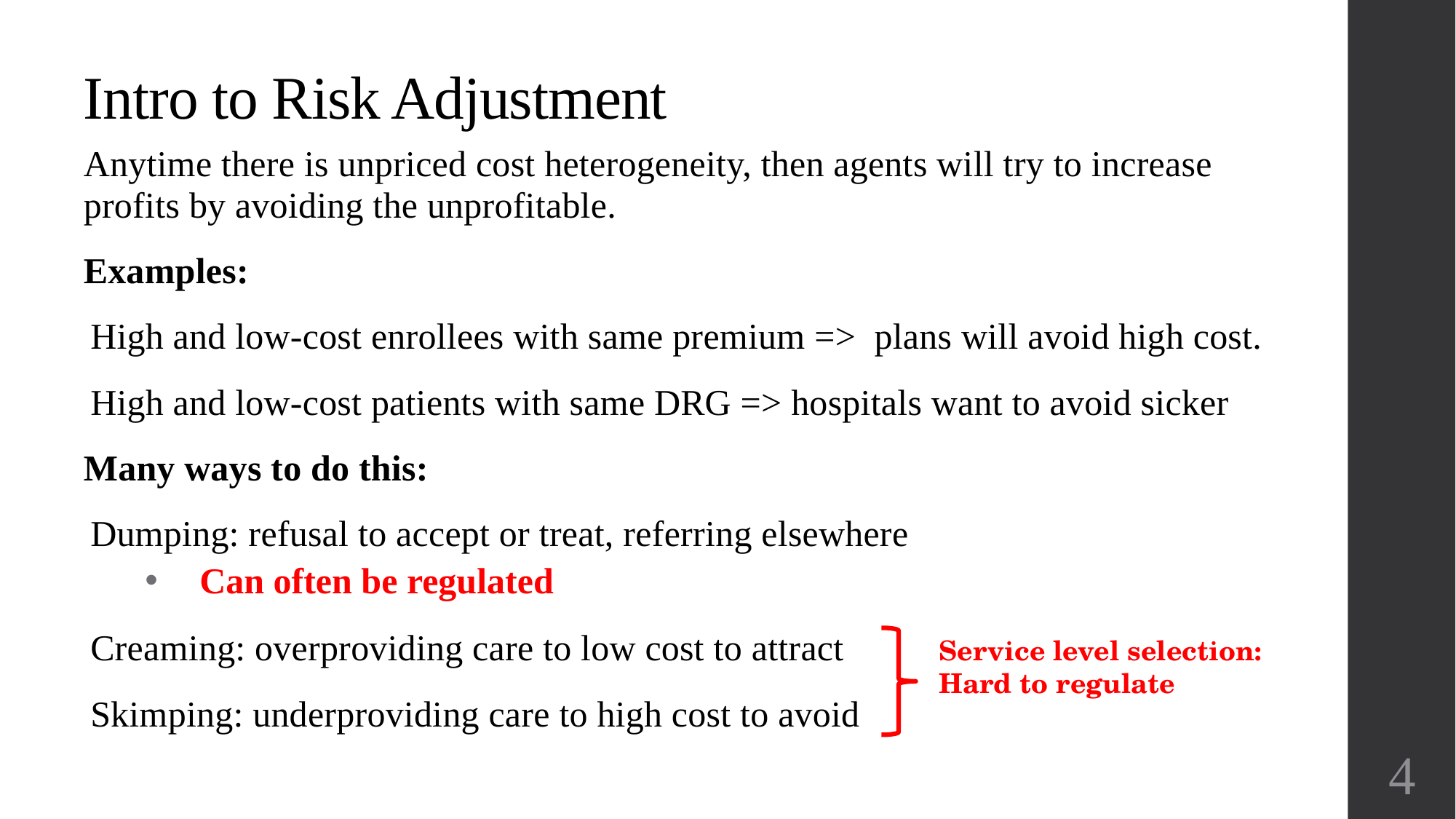

# Intro to Risk Adjustment
Anytime there is unpriced cost heterogeneity, then agents will try to increase profits by avoiding the unprofitable.
Examples:
High and low-cost enrollees with same premium =>  plans will avoid high cost.
High and low-cost patients with same DRG => hospitals want to avoid sicker
Many ways to do this:
Dumping: refusal to accept or treat, referring elsewhere
Can often be regulated
Creaming: overproviding care to low cost to attract
Skimping: underproviding care to high cost to avoid

Service level selection:
Hard to regulate
4